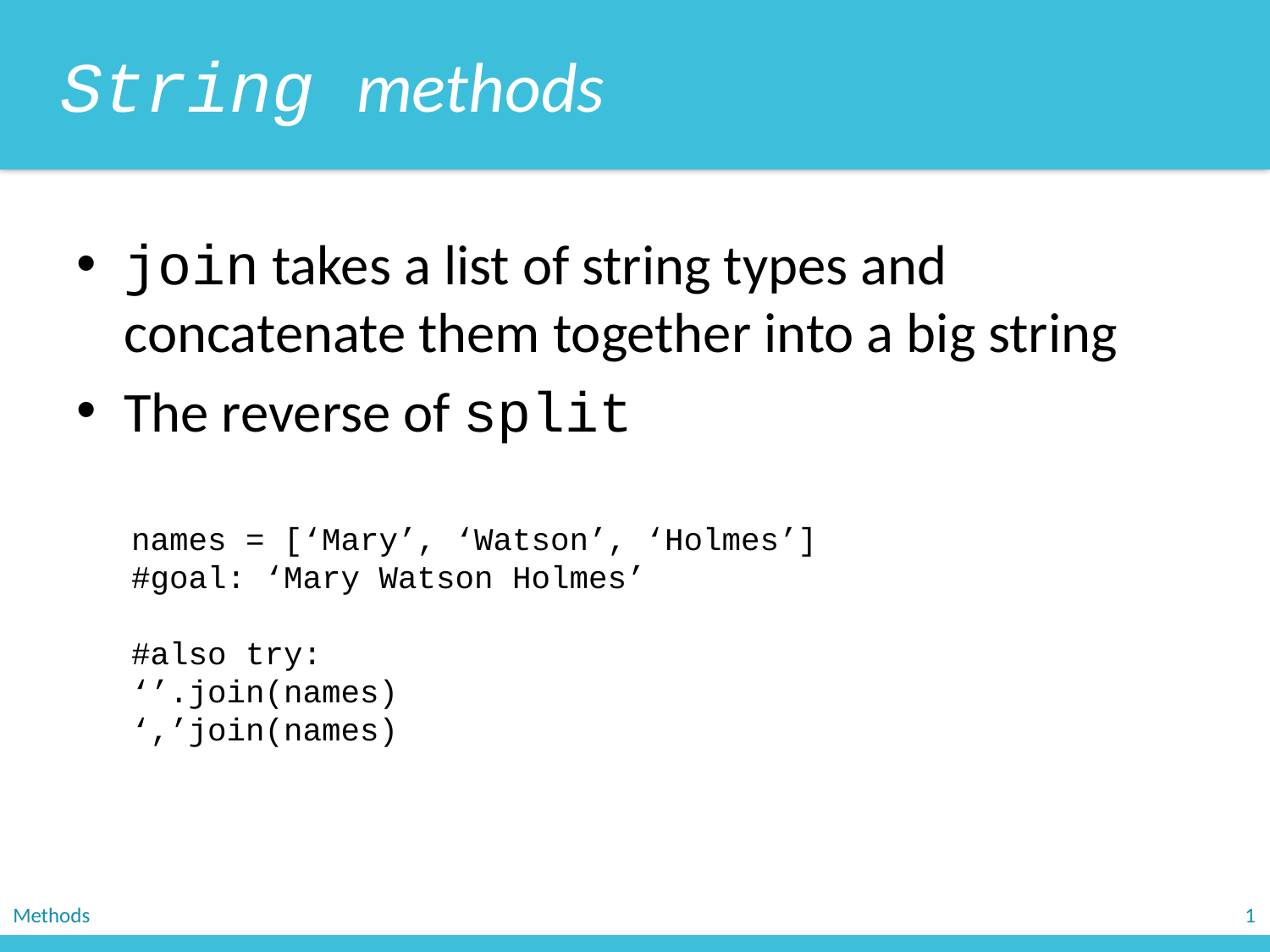

String methods
join takes a list of string types and concatenate them together into a big string
The reverse of split
names = [‘Mary’, ‘Watson’, ‘Holmes’]
#goal: ‘Mary Watson Holmes’

#also try:
‘’.join(names)
‘,’join(names)
Methods
1